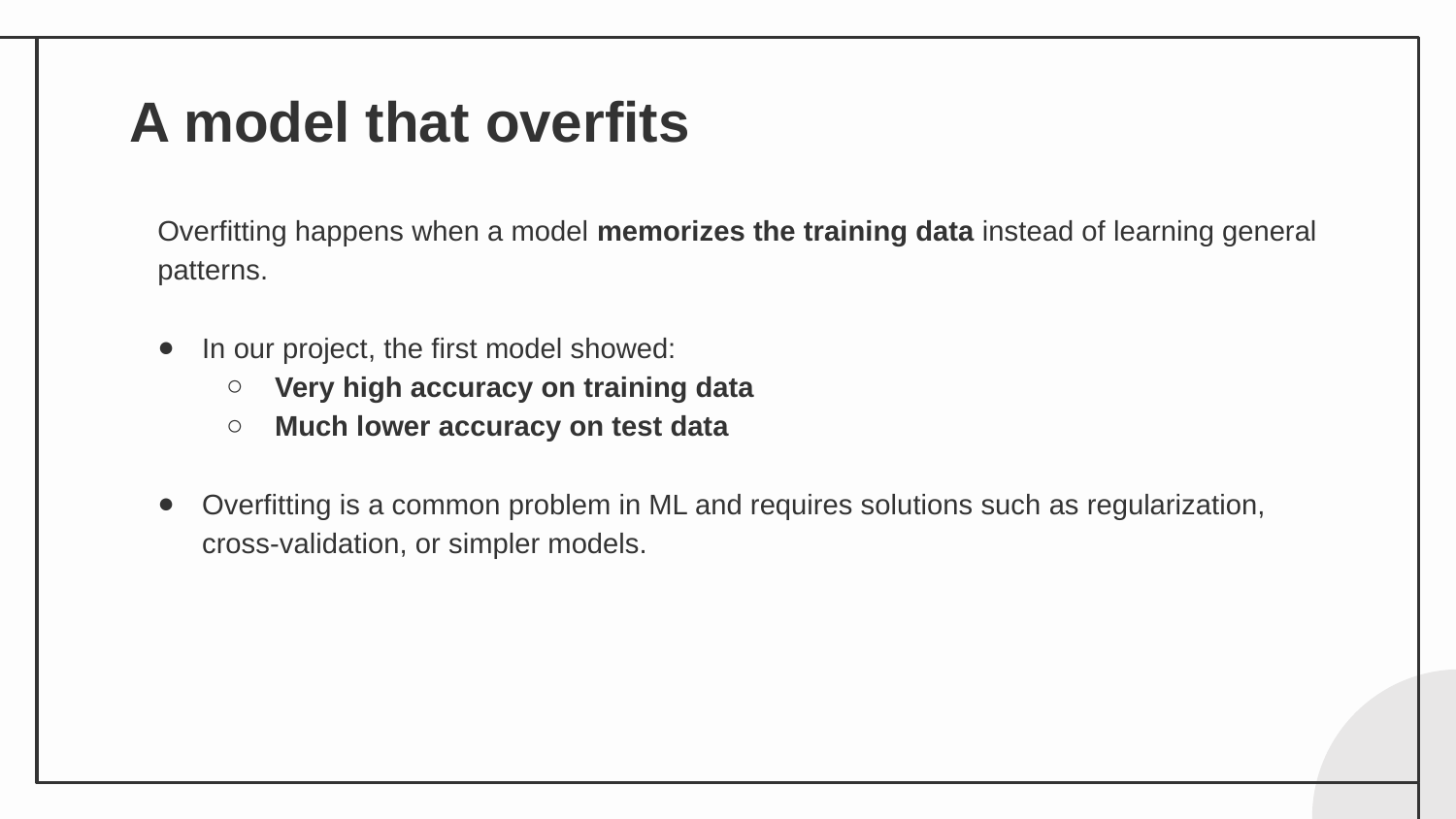

# A model that overfits
Overfitting happens when a model memorizes the training data instead of learning general patterns.

In our project, the first model showed:
Very high accuracy on training data
Much lower accuracy on test data

Overfitting is a common problem in ML and requires solutions such as regularization, cross-validation, or simpler models.